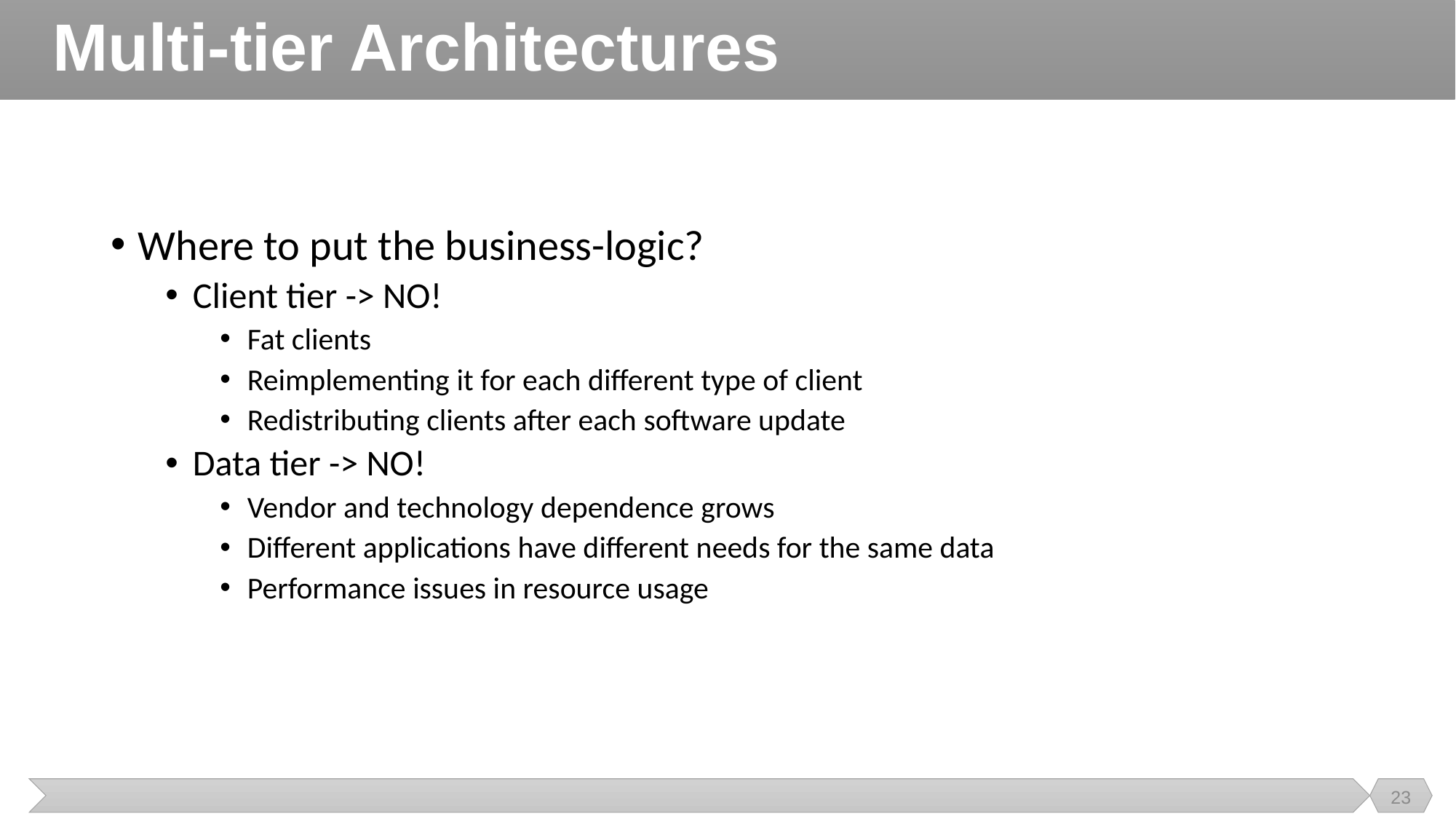

# Multi-tier Architectures
Where to put the business-logic?
Client tier -> NO!
Fat clients
Reimplementing it for each different type of client
Redistributing clients after each software update
Data tier -> NO!
Vendor and technology dependence grows
Different applications have different needs for the same data
Performance issues in resource usage

23